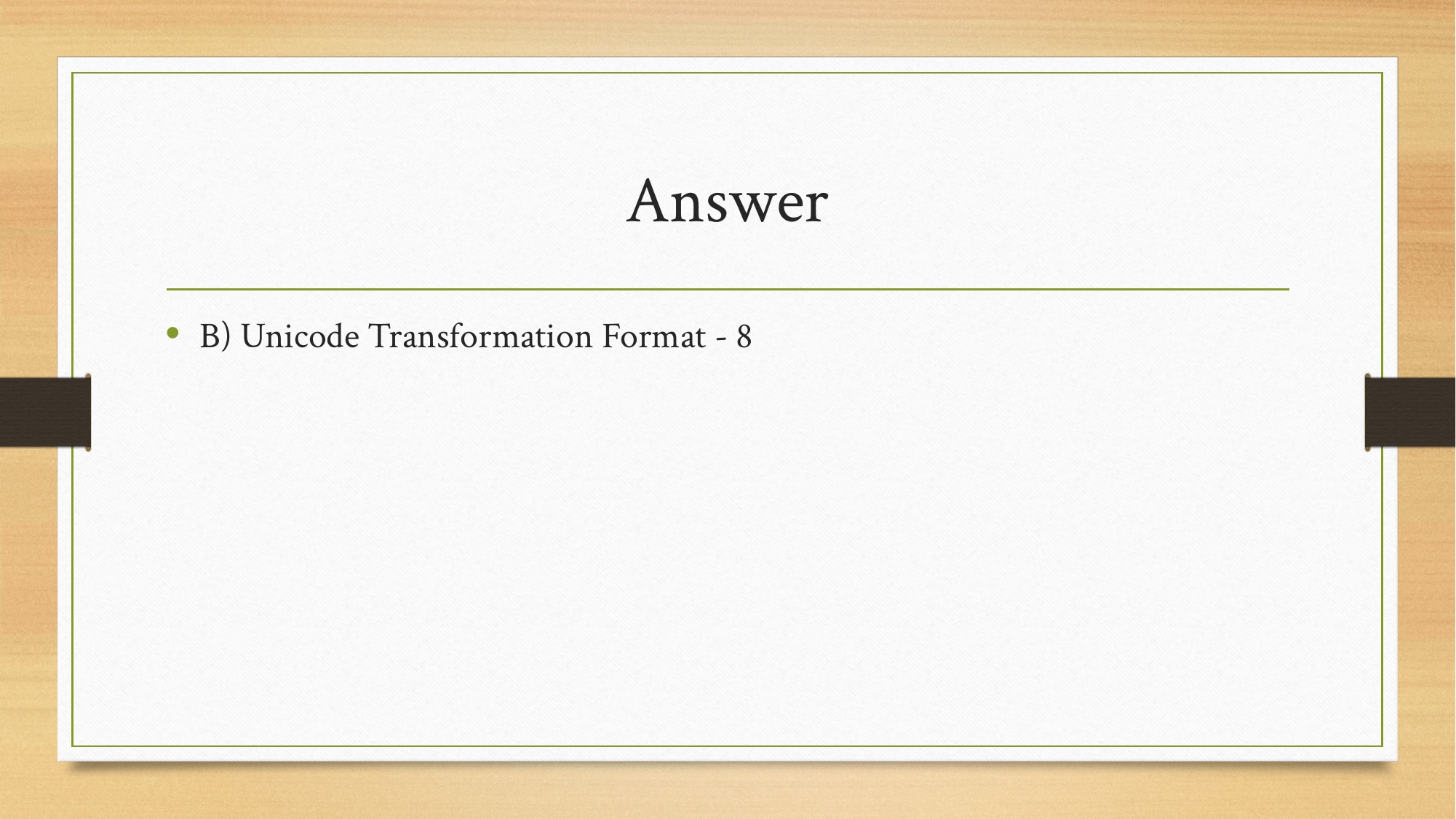

# Answer
B) Unicode Transformation Format - 8